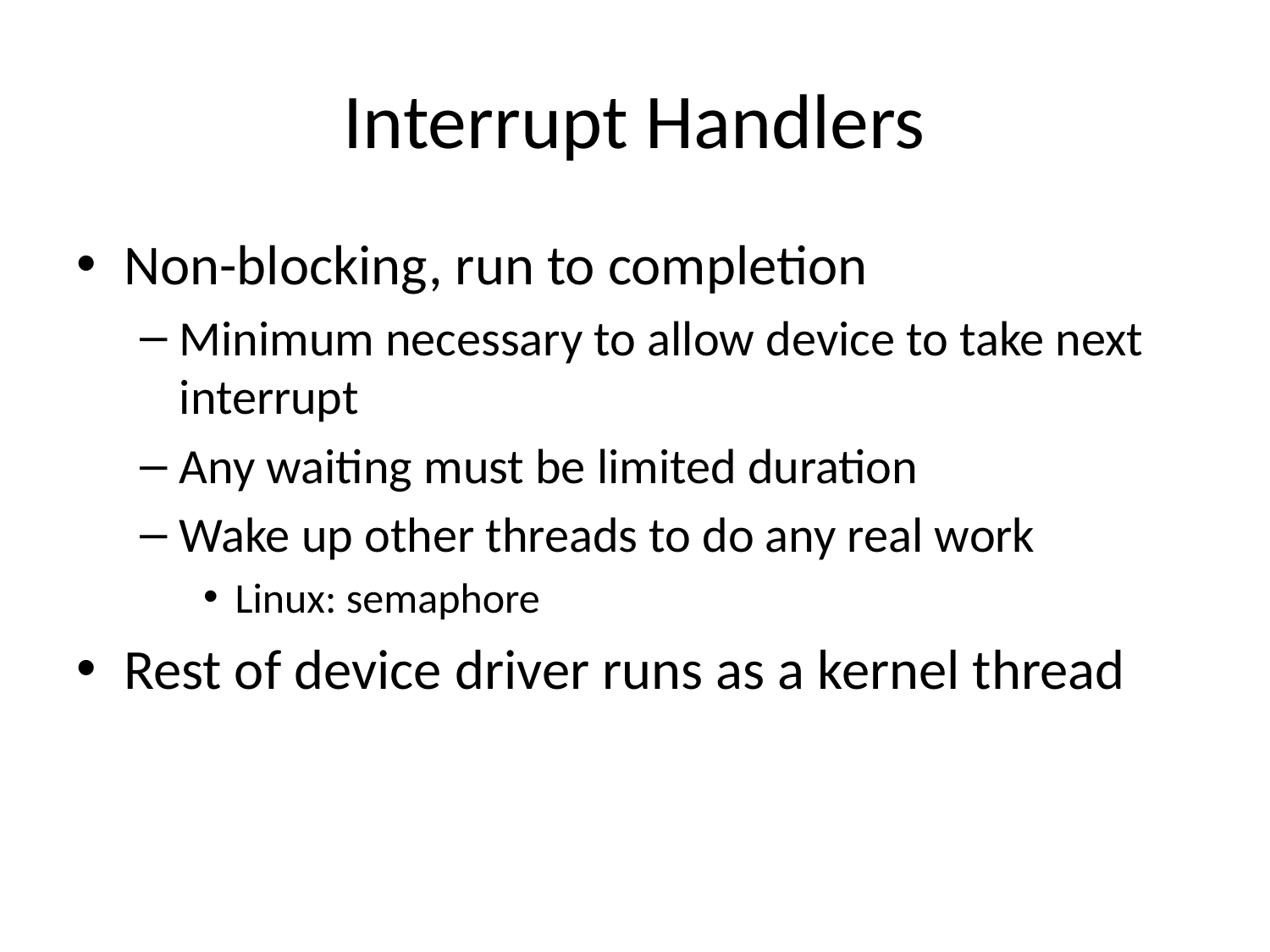

# Interrupt Handlers
Non-blocking, run to completion
Minimum necessary to allow device to take next interrupt
Any waiting must be limited duration
Wake up other threads to do any real work
Linux: semaphore
Rest of device driver runs as a kernel thread